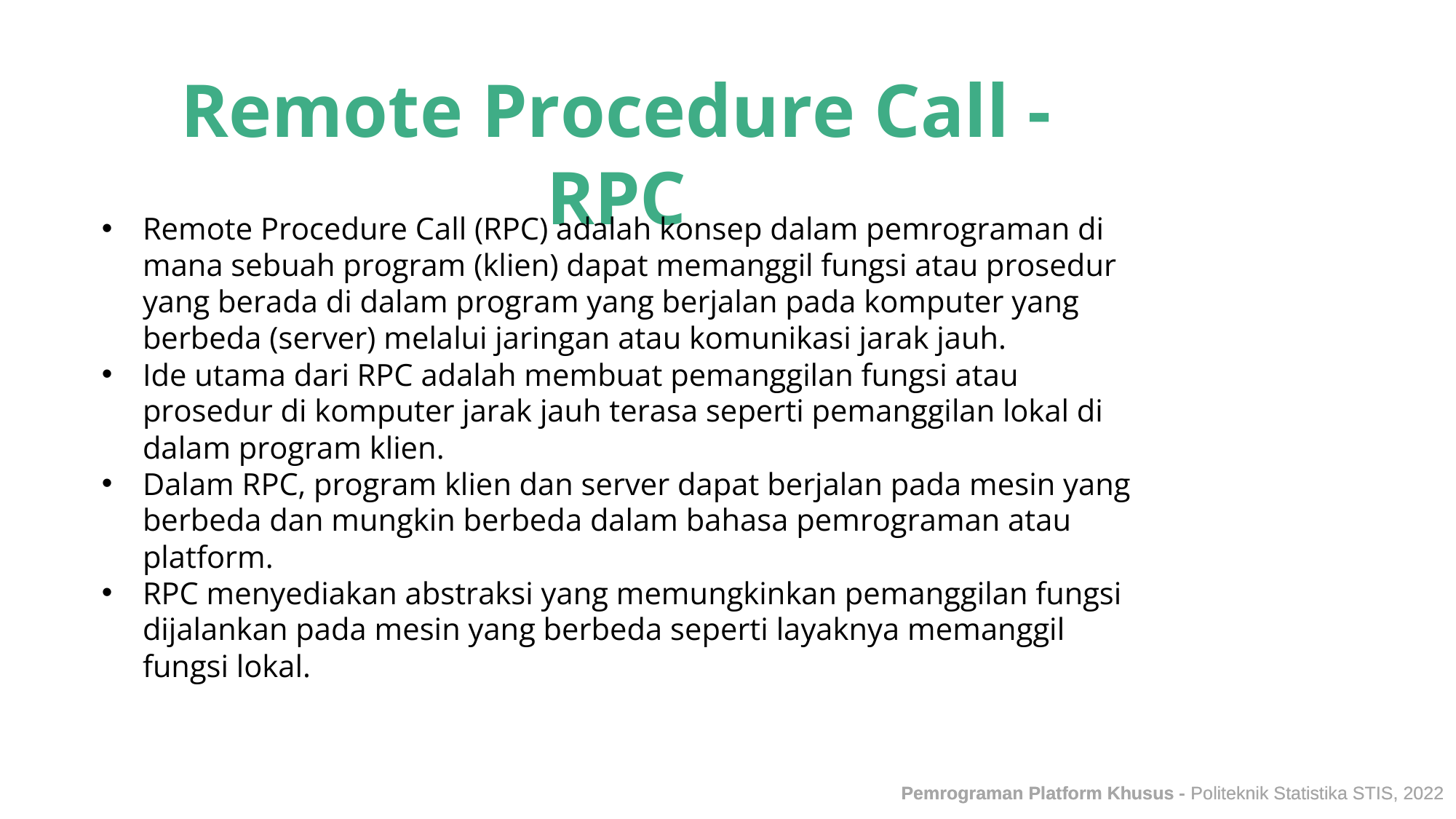

Remote Procedure Call - RPC
Remote Procedure Call (RPC) adalah konsep dalam pemrograman di mana sebuah program (klien) dapat memanggil fungsi atau prosedur yang berada di dalam program yang berjalan pada komputer yang berbeda (server) melalui jaringan atau komunikasi jarak jauh.
Ide utama dari RPC adalah membuat pemanggilan fungsi atau prosedur di komputer jarak jauh terasa seperti pemanggilan lokal di dalam program klien.
Dalam RPC, program klien dan server dapat berjalan pada mesin yang berbeda dan mungkin berbeda dalam bahasa pemrograman atau platform.
RPC menyediakan abstraksi yang memungkinkan pemanggilan fungsi dijalankan pada mesin yang berbeda seperti layaknya memanggil fungsi lokal.

Pemrograman Platform Khusus - Politeknik Statistika STIS, 2022